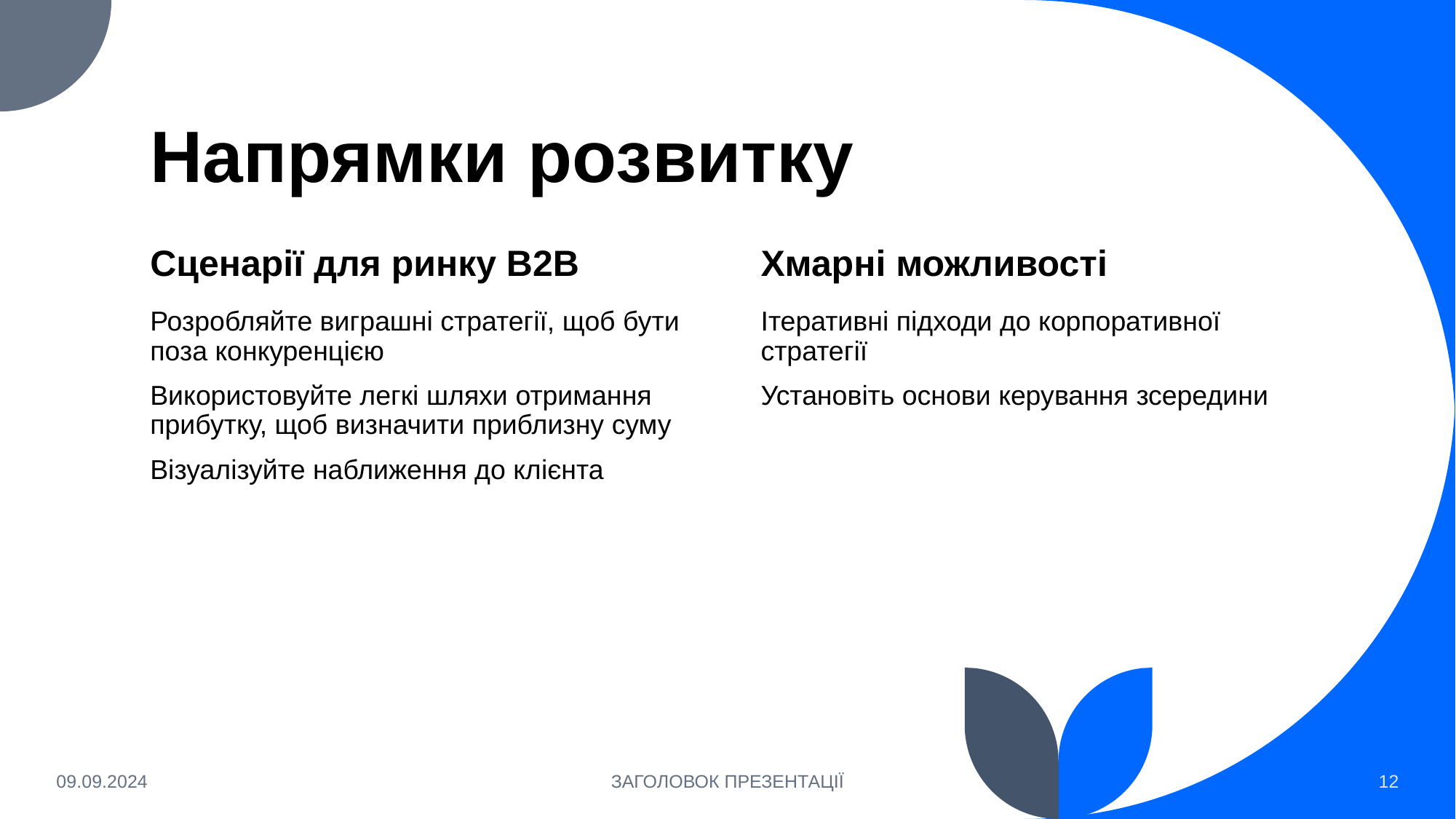

# Напрямки розвитку
Сценарії для ринку B2B
Хмарні можливості
Розробляйте виграшні стратегії, щоб бути поза конкуренцією
Використовуйте легкі шляхи отримання прибутку, щоб визначити приблизну суму
Візуалізуйте наближення до клієнта
Ітеративні підходи до корпоративної стратегії
Установіть основи керування зсередини
09.09.2024
ЗАГОЛОВОК ПРЕЗЕНТАЦІЇ
12